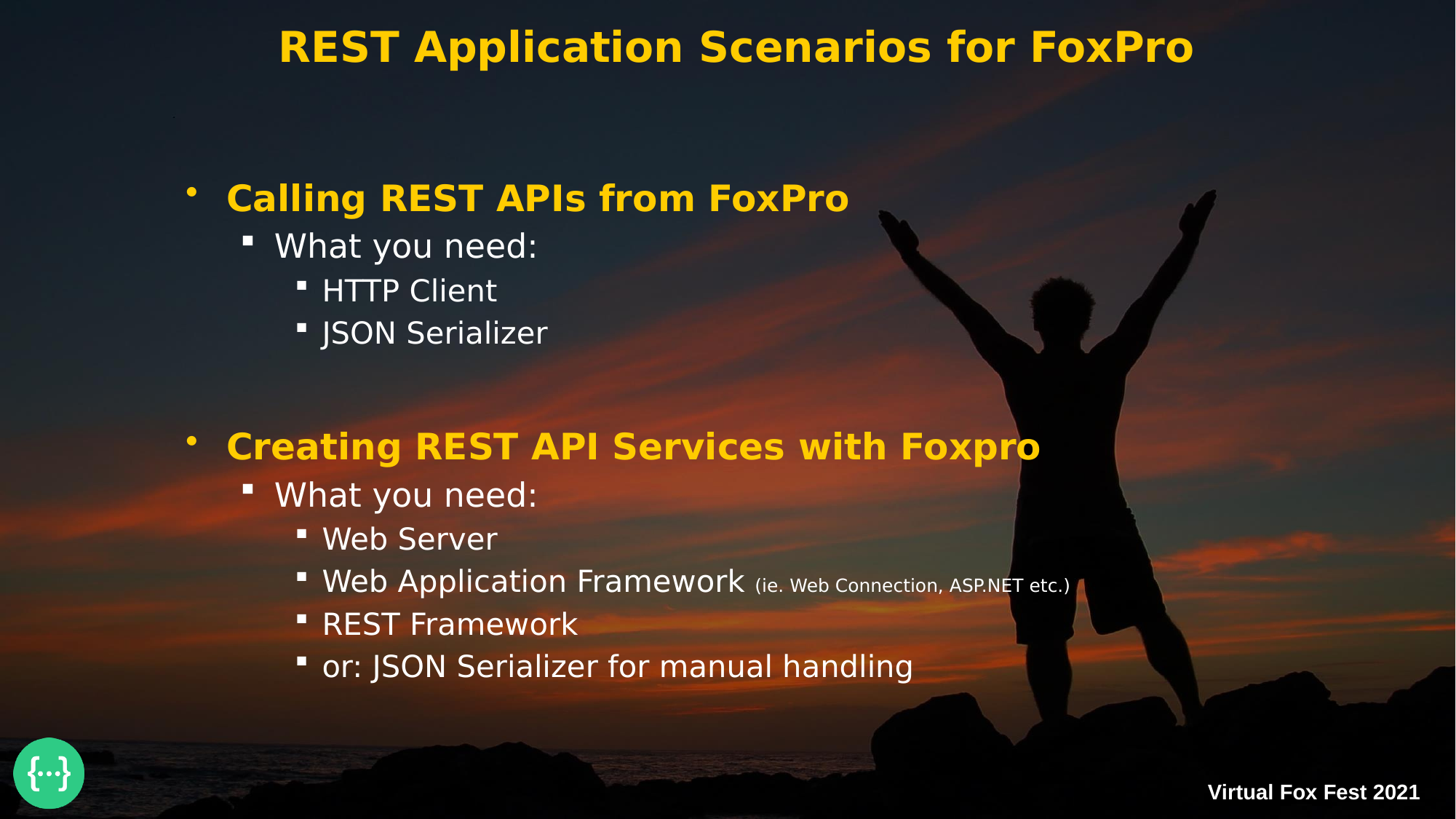

# REST Application Scenarios for FoxPro
Calling REST APIs from FoxPro
What you need:
HTTP Client
JSON Serializer

Creating REST API Services with Foxpro
What you need:
Web Server
Web Application Framework (ie. Web Connection, ASP.NET etc.)
REST Framework
or: JSON Serializer for manual handling